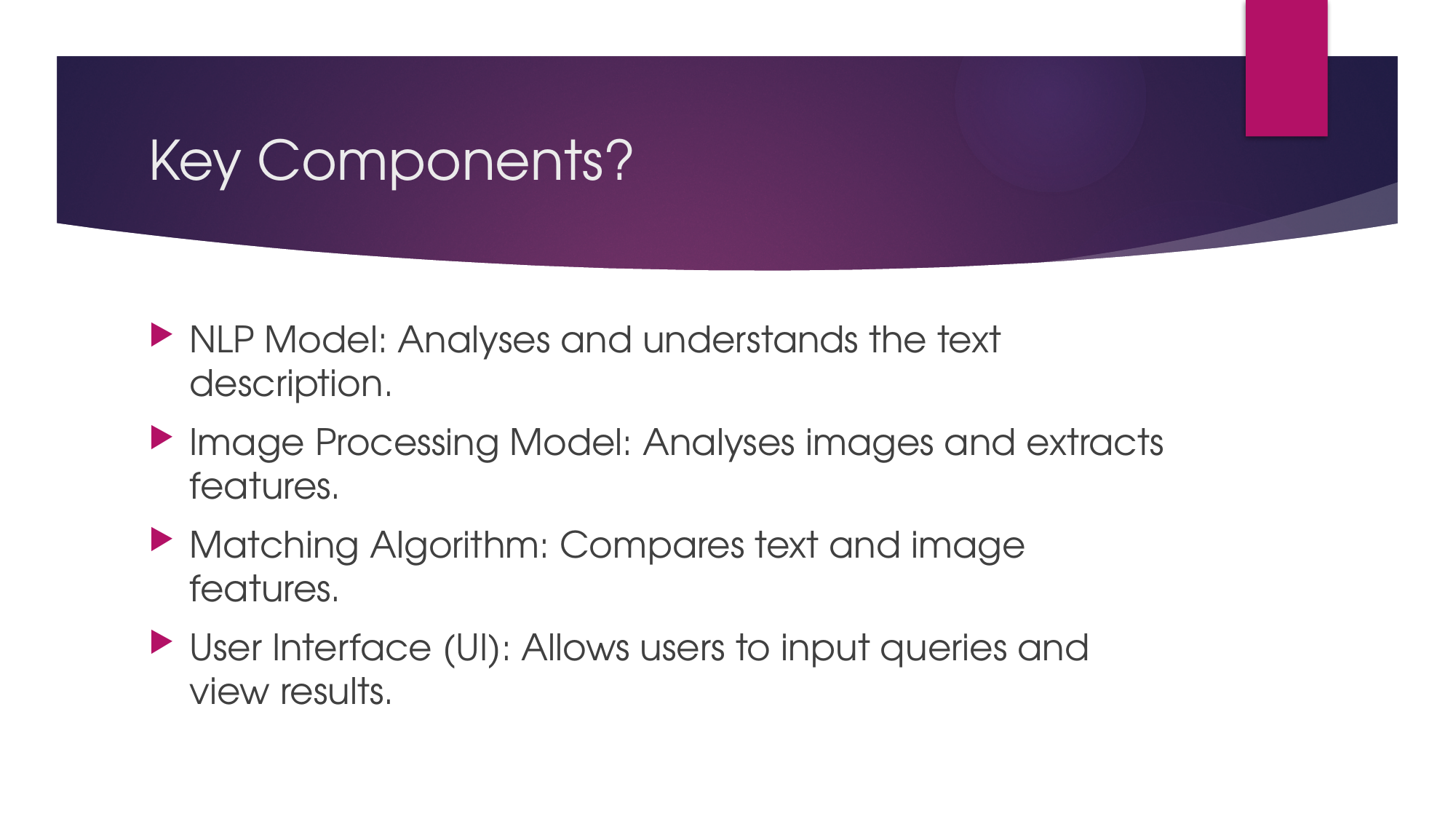

# Key Components?
NLP Model: Analyses and understands the text description.
Image Processing Model: Analyses images and extracts features.
Matching Algorithm: Compares text and image features.
User Interface (UI): Allows users to input queries and view results.